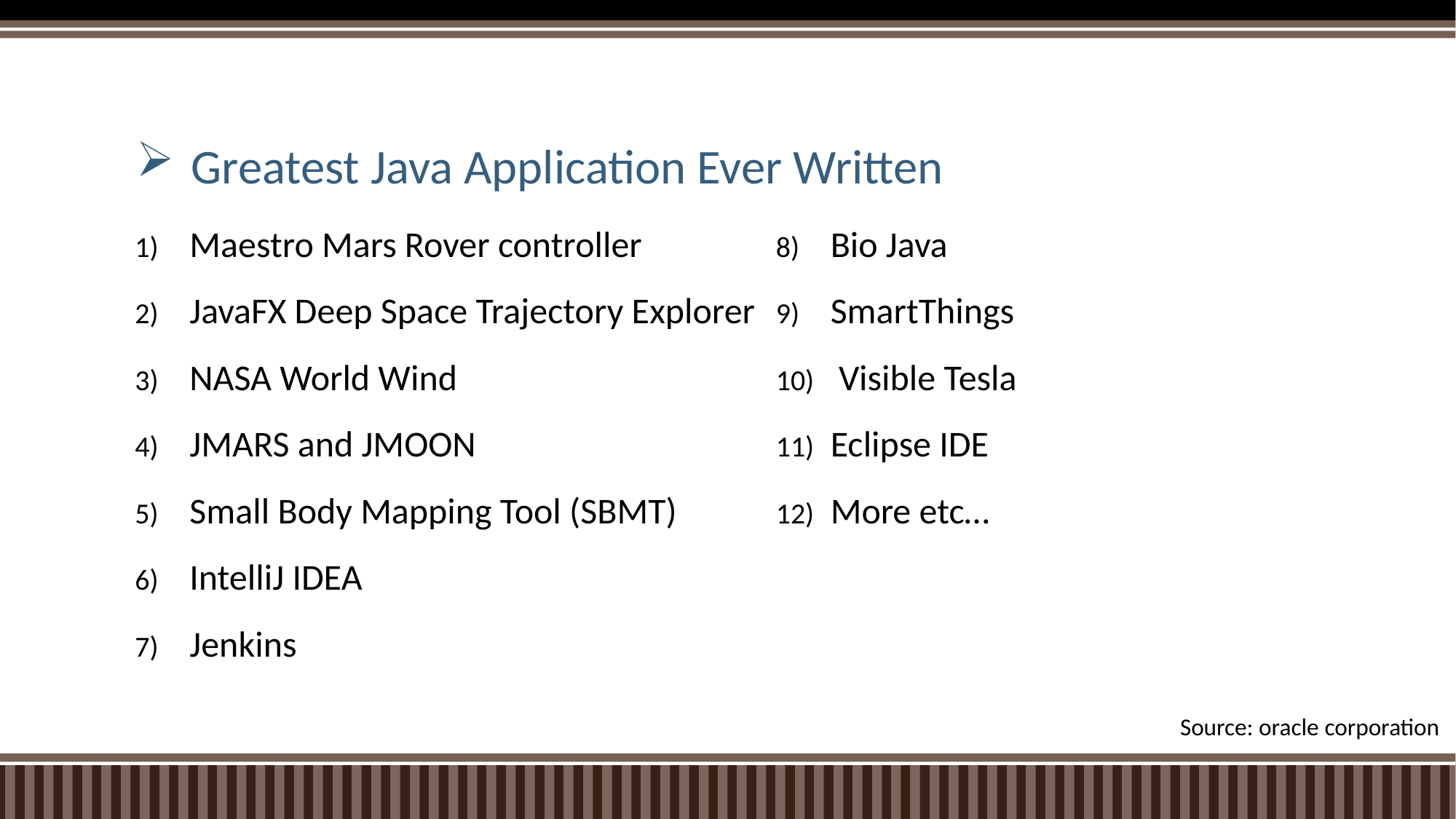

# Greatest Java Application Ever Written
Maestro Mars Rover controller
JavaFX Deep Space Trajectory Explorer
NASA World Wind
JMARS and JMOON
Small Body Mapping Tool (SBMT)
IntelliJ IDEA
Jenkins
Bio Java
SmartThings
 Visible Tesla
Eclipse IDE
More etc…

Source: oracle corporation